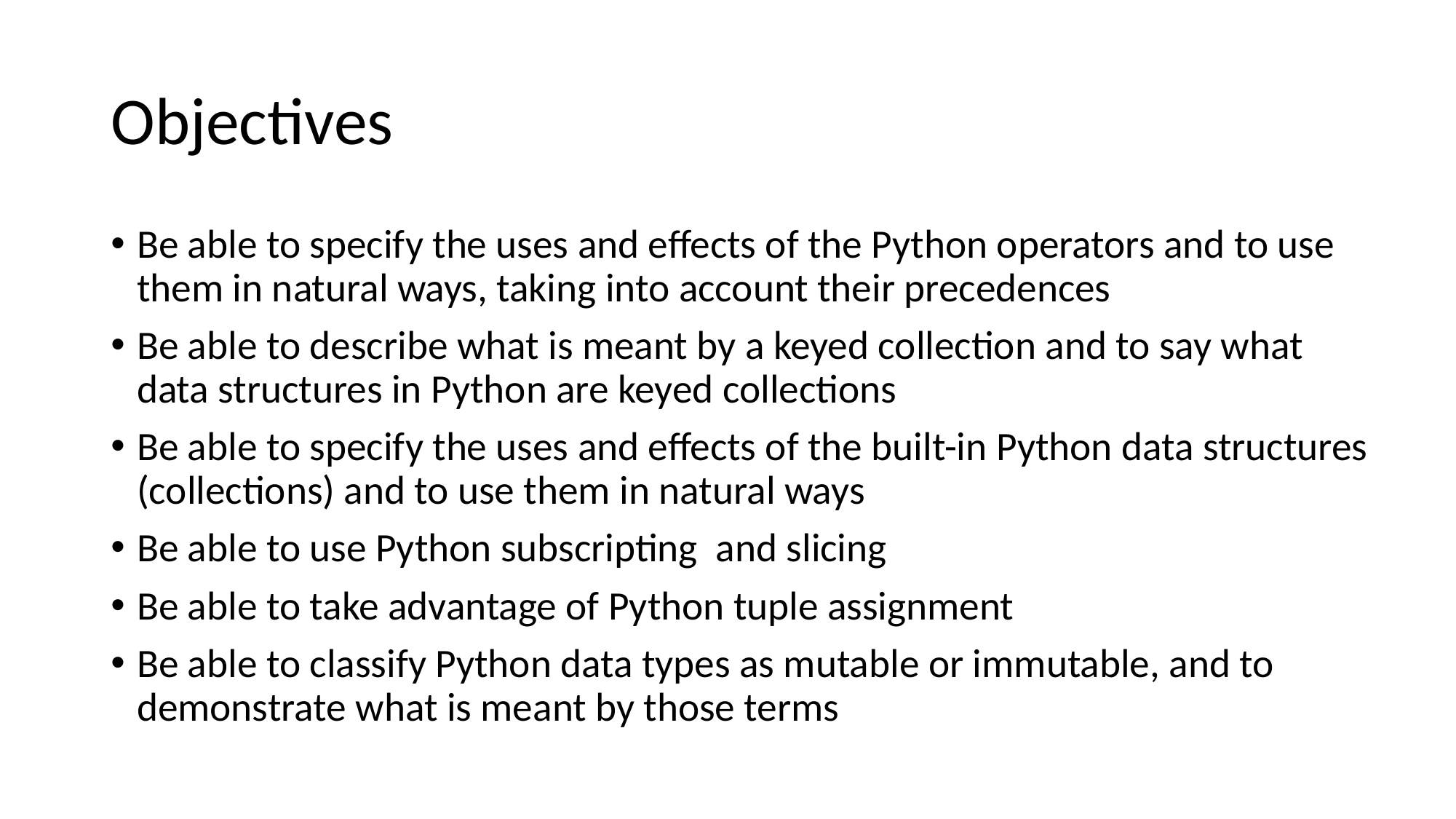

# Objectives
Be able to specify the uses and effects of the Python operators and to use them in natural ways, taking into account their precedences
Be able to describe what is meant by a keyed collection and to say what data structures in Python are keyed collections
Be able to specify the uses and effects of the built-in Python data structures (collections) and to use them in natural ways
Be able to use Python subscripting  and slicing
Be able to take advantage of Python tuple assignment
Be able to classify Python data types as mutable or immutable, and to demonstrate what is meant by those terms